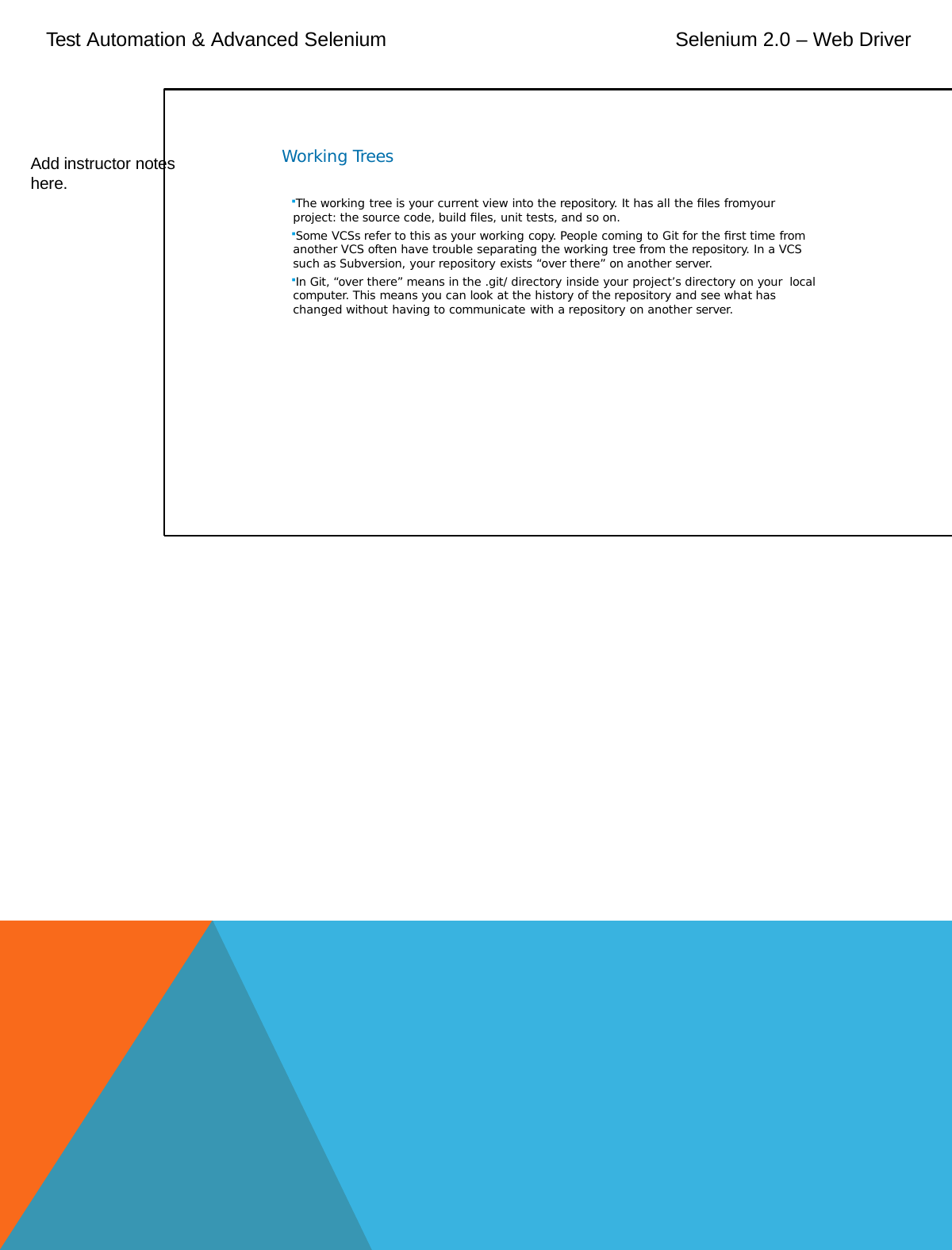

Test Automation & Advanced Selenium
Selenium 2.0 – Web Driver

Working Trees
Add instructor notes
here.
The working tree is your current view into the repository. It has all the files fromyour  project: the source code, build files, unit tests, and so on.
Some VCSs refer to this as your working copy. People coming to Git for the first time from  another VCS often have trouble separating the working tree from the repository. In a VCS  such as Subversion, your repository exists “over there” on another server.
In Git, “over there” means in the .git/ directory inside your project’s directory on your  local computer. This means you can look at the history of the repository and see what has  changed without having to communicate with a repository on another server.